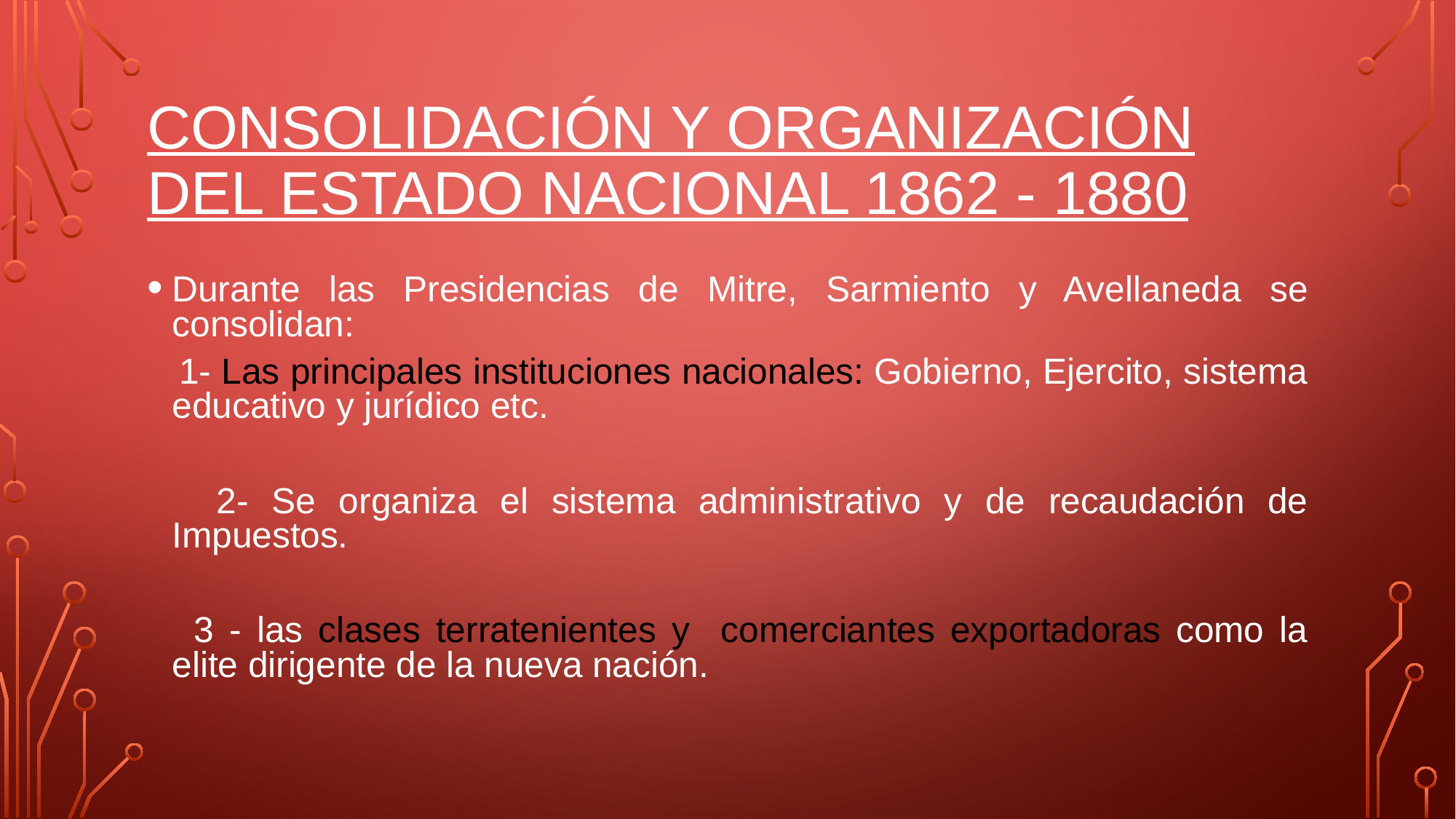

# Consolidación y organización del estado Nacional 1862 - 1880
Durante las Presidencias de Mitre, Sarmiento y Avellaneda se consolidan:
   1- Las principales instituciones nacionales: Gobierno, Ejercito, sistema educativo y jurídico etc.

   2- Se organiza el sistema administrativo y de recaudación de Impuestos.

   3 - las clases terratenientes y  comerciantes exportadoras como la elite dirigente de la nueva nación.